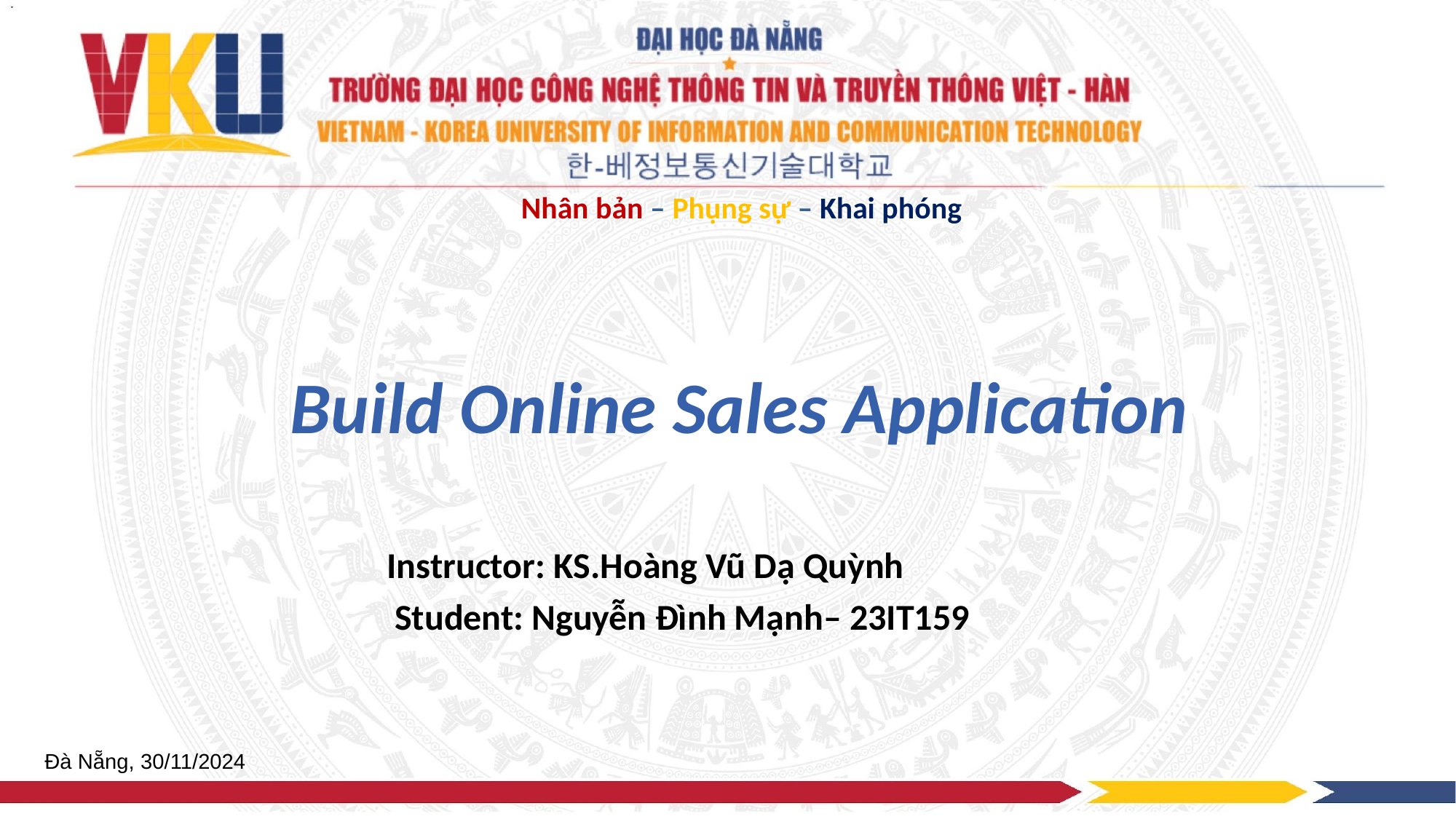

Nhân bản – Phụng sự – Khai phóng
# Build Online Sales Application
     Instructor: KS.Hoàng Vũ Dạ Quỳnh
	Student: Nguyễn Đình Mạnh– 23IT159
Đà Nẵng, 30/11/2024